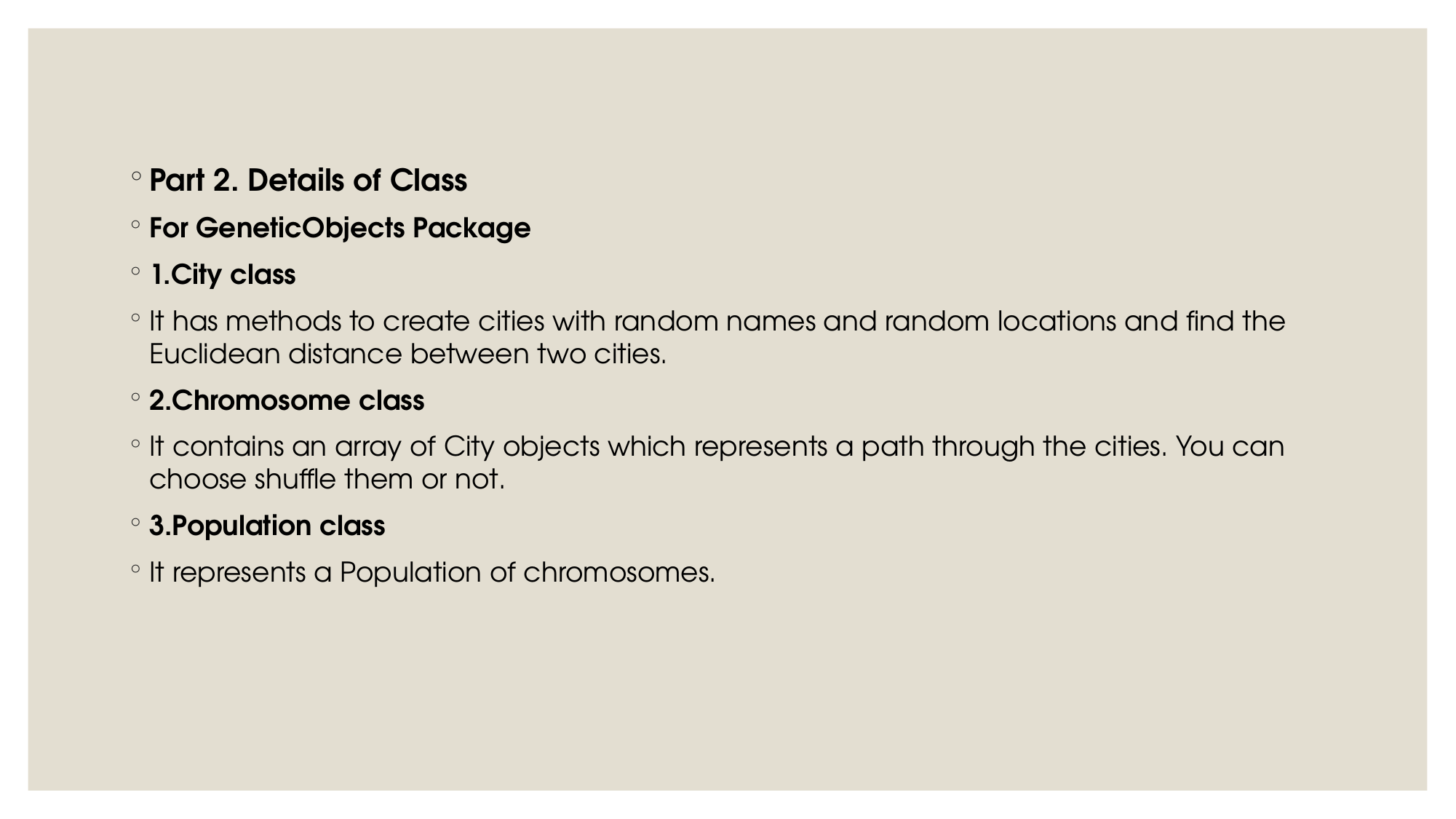

Part 2. Details of Class
For GeneticObjects Package
1.City class
It has methods to create cities with random names and random locations and find the Euclidean distance between two cities.
2.Chromosome class
It contains an array of City objects which represents a path through the cities. You can choose shuffle them or not.
3.Population class
It represents a Population of chromosomes.